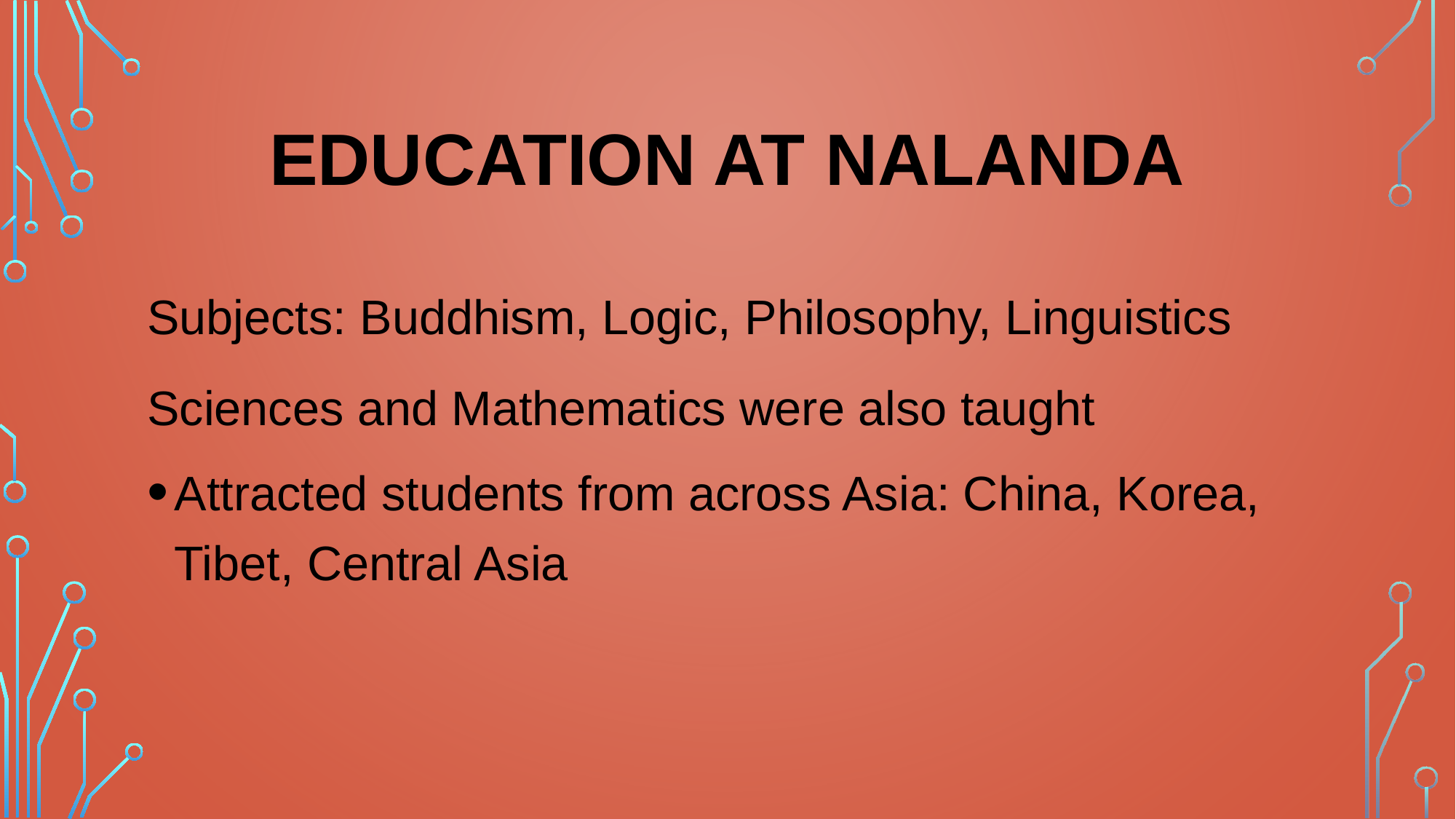

# Education at Nalanda
Subjects: Buddhism, Logic, Philosophy, Linguistics
Sciences and Mathematics were also taught
Attracted students from across Asia: China, Korea, Tibet, Central Asia